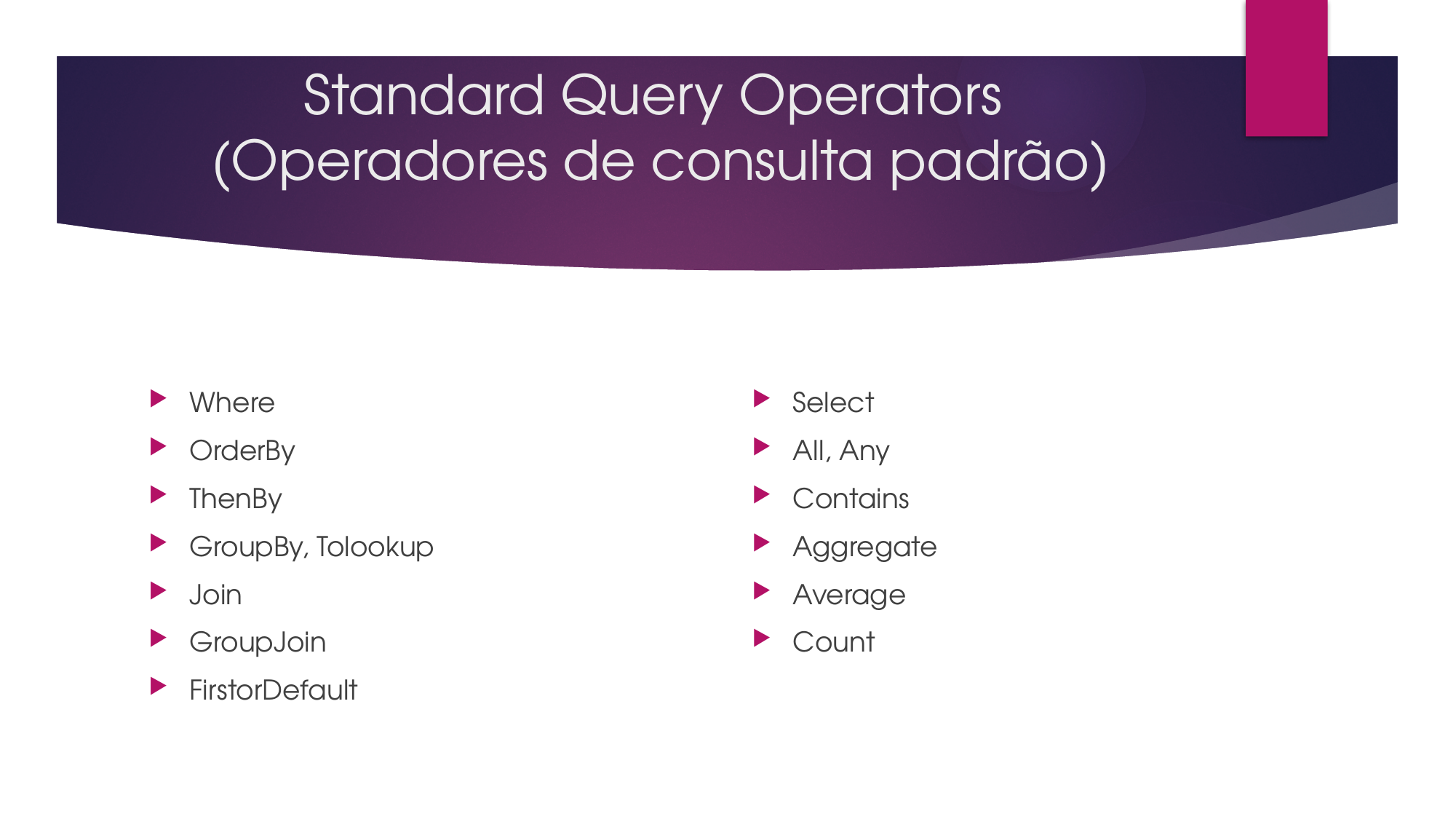

# Standard Query Operators (Operadores de consulta padrão)

Where
OrderBy
ThenBy
GroupBy, Tolookup
Join
GroupJoin
FirstorDefault
Select
All, Any
Contains
Aggregate
Average
Count